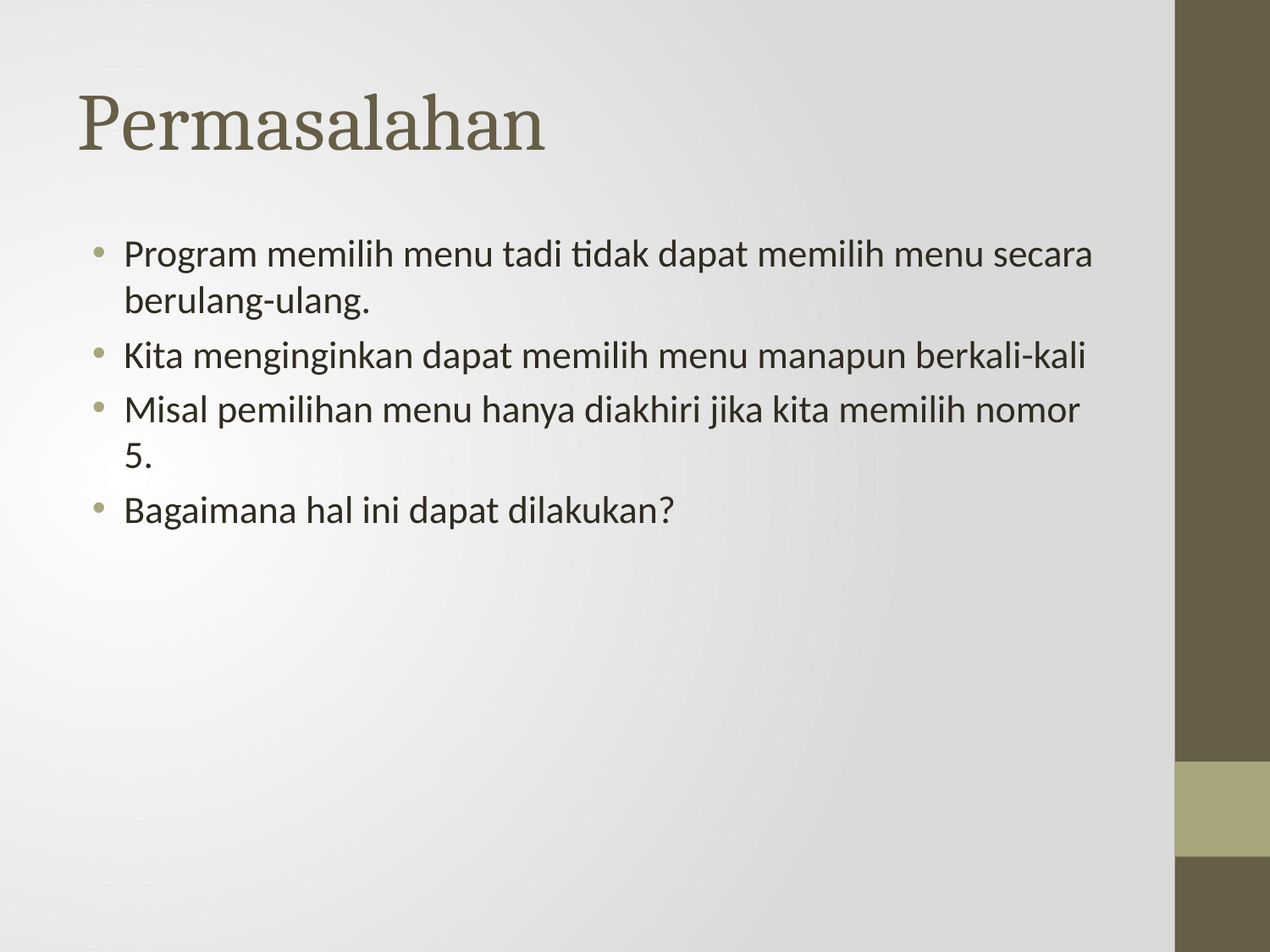

# Permasalahan
Program memilih menu tadi tidak dapat memilih menu secara berulang-ulang.
Kita menginginkan dapat memilih menu manapun berkali-kali
Misal pemilihan menu hanya diakhiri jika kita memilih nomor 5.
Bagaimana hal ini dapat dilakukan?